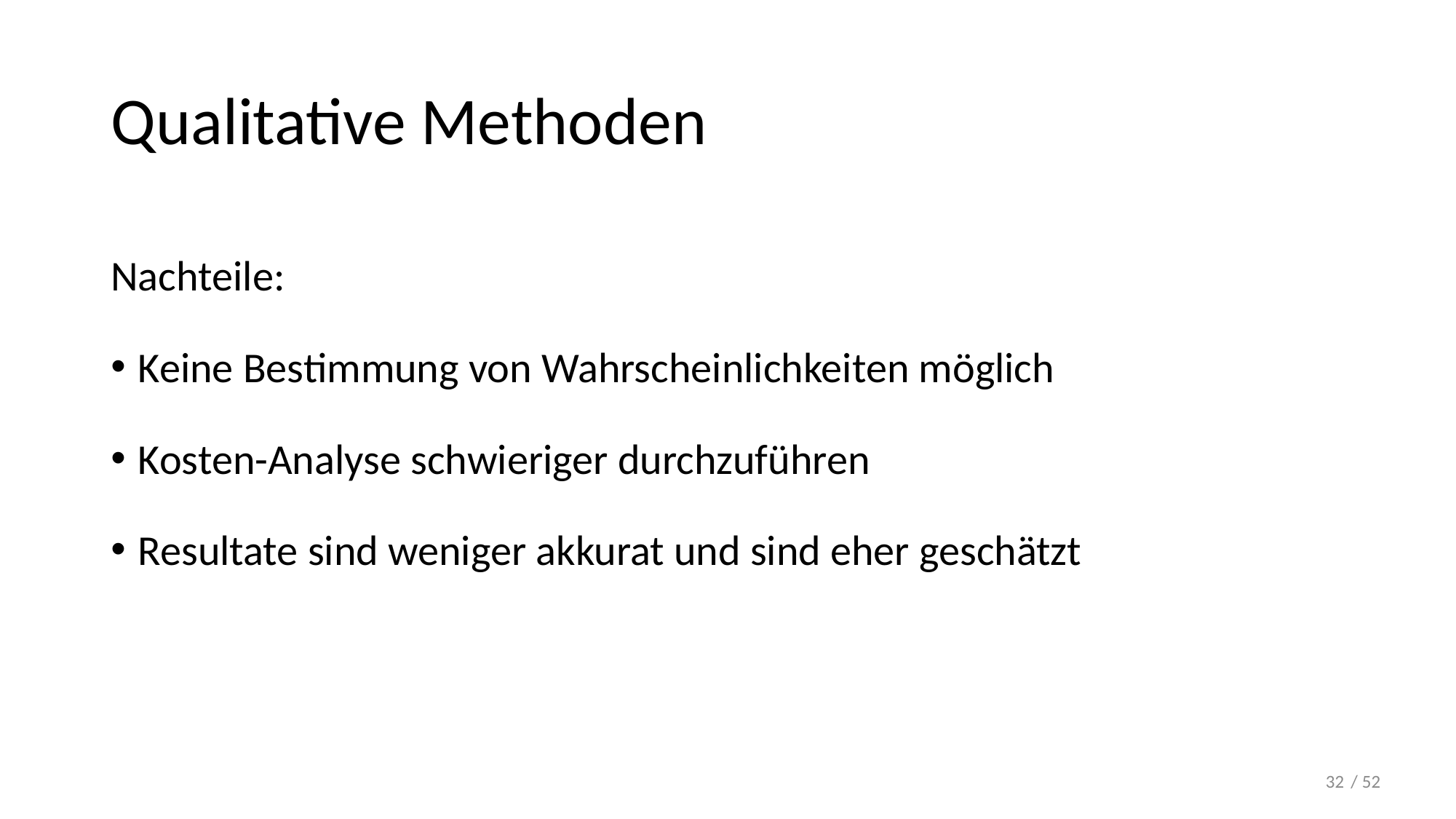

# Qualitative Methoden
Nachteile:
Keine Bestimmung von Wahrscheinlichkeiten möglich
Kosten-Analyse schwieriger durchzuführen
Resultate sind weniger akkurat und sind eher geschätzt

/ 52
32